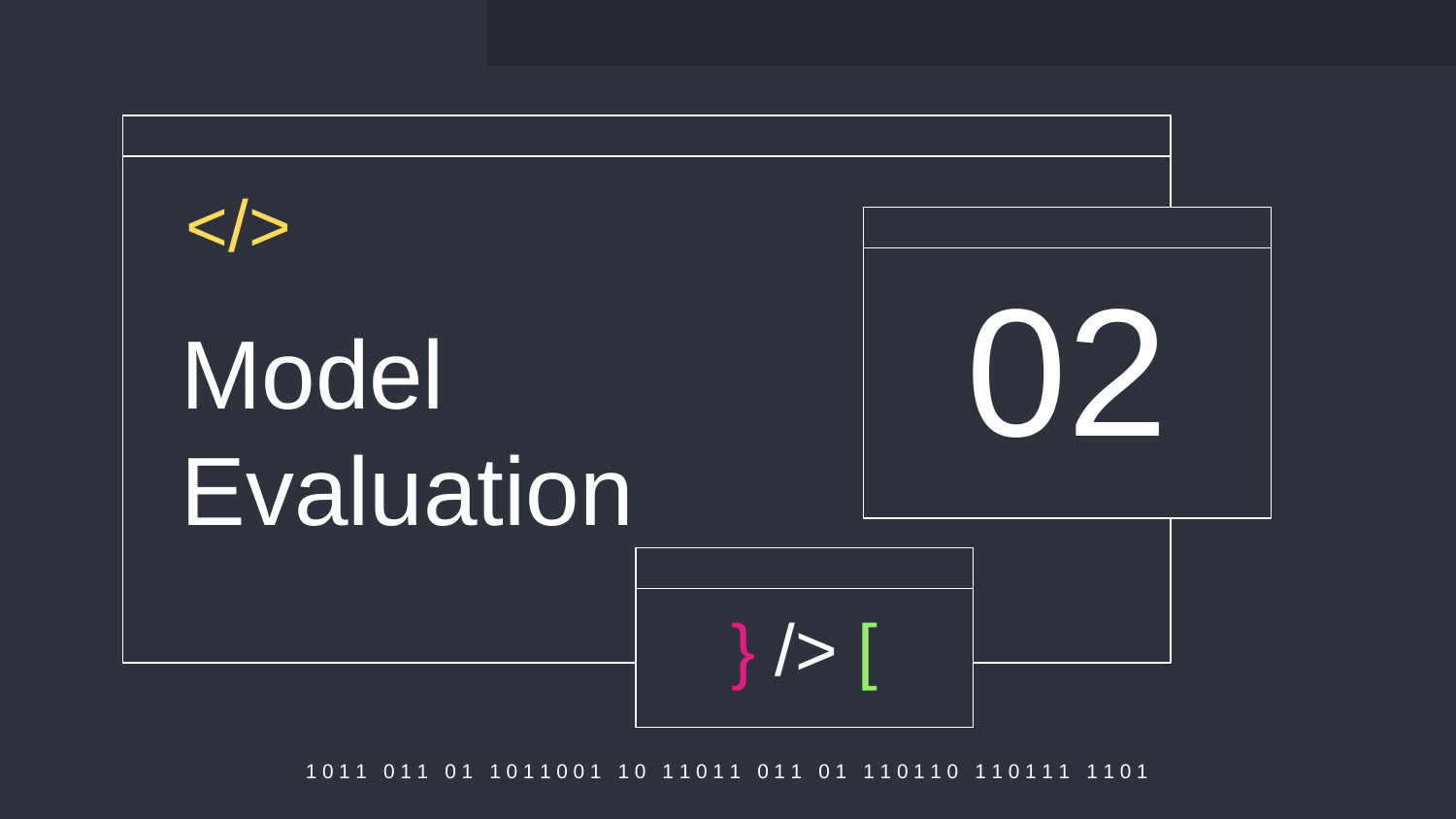

</>

02
# Model Evaluation

} /> [